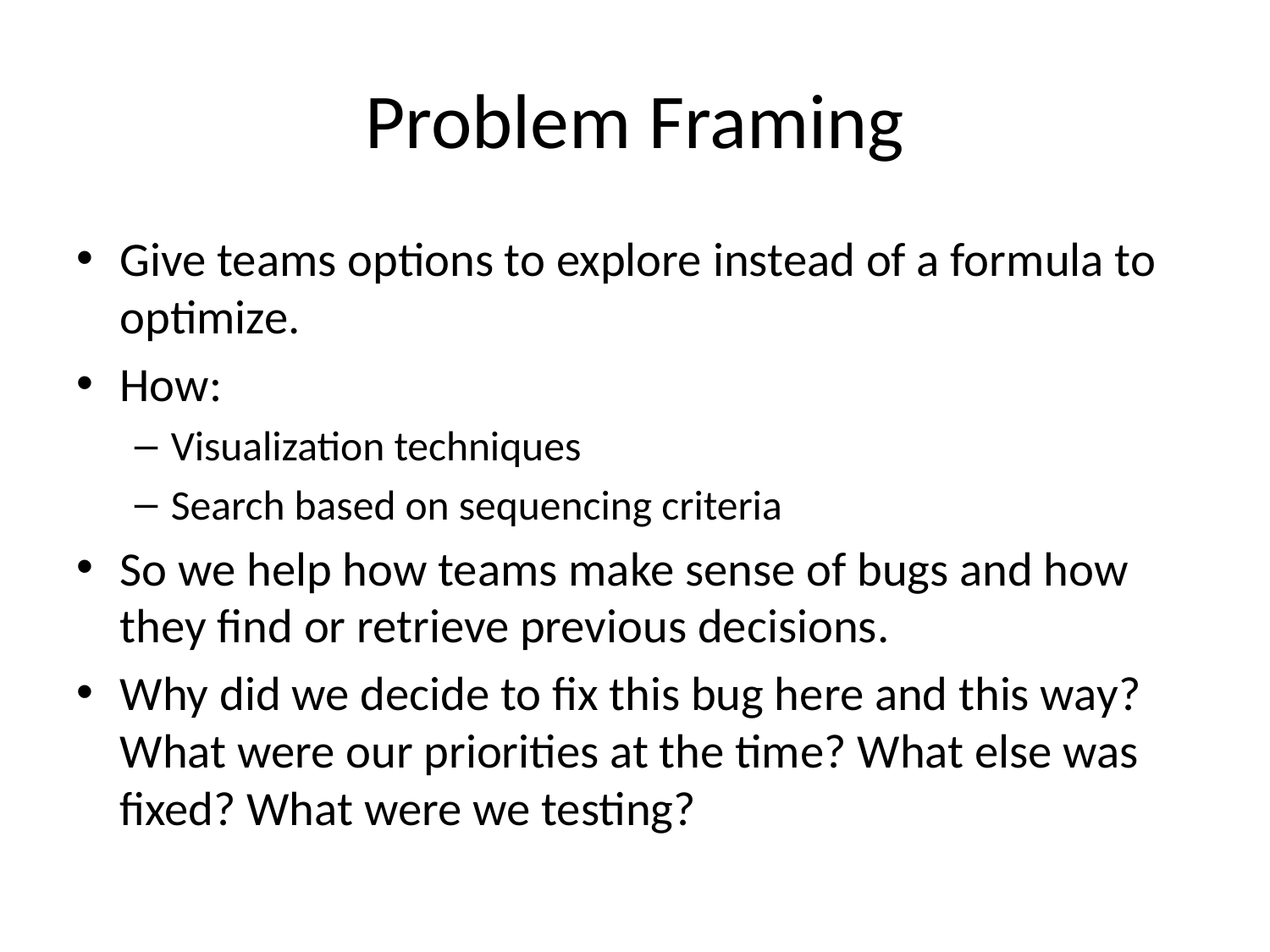

# Problem Framing
Give teams options to explore instead of a formula to optimize.
How:
Visualization techniques
Search based on sequencing criteria
So we help how teams make sense of bugs and how they find or retrieve previous decisions.
Why did we decide to fix this bug here and this way? What were our priorities at the time? What else was fixed? What were we testing?